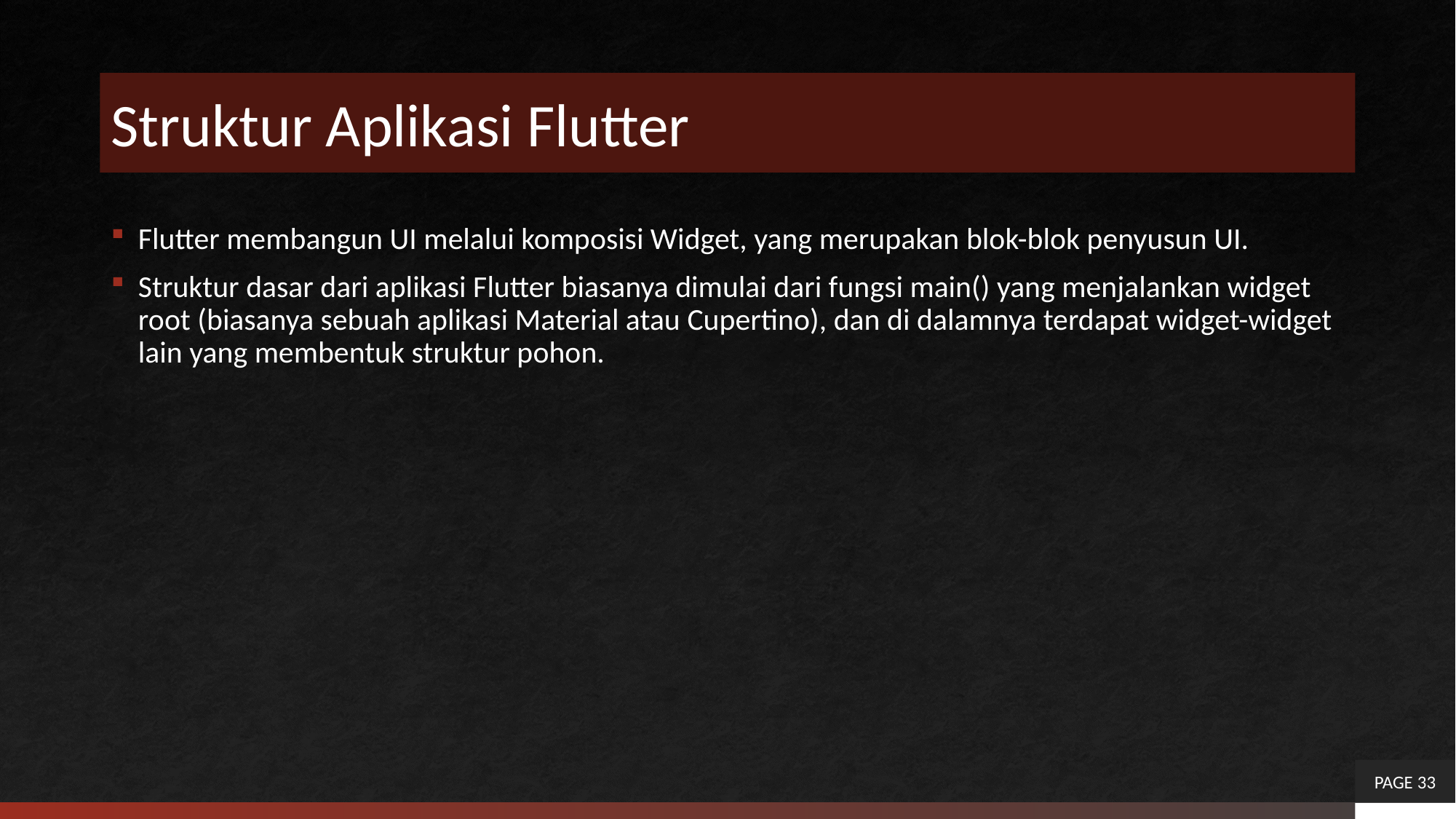

# Struktur Aplikasi Flutter
Flutter membangun UI melalui komposisi Widget, yang merupakan blok-blok penyusun UI.
Struktur dasar dari aplikasi Flutter biasanya dimulai dari fungsi main() yang menjalankan widget root (biasanya sebuah aplikasi Material atau Cupertino), dan di dalamnya terdapat widget-widget lain yang membentuk struktur pohon.
PAGE 33